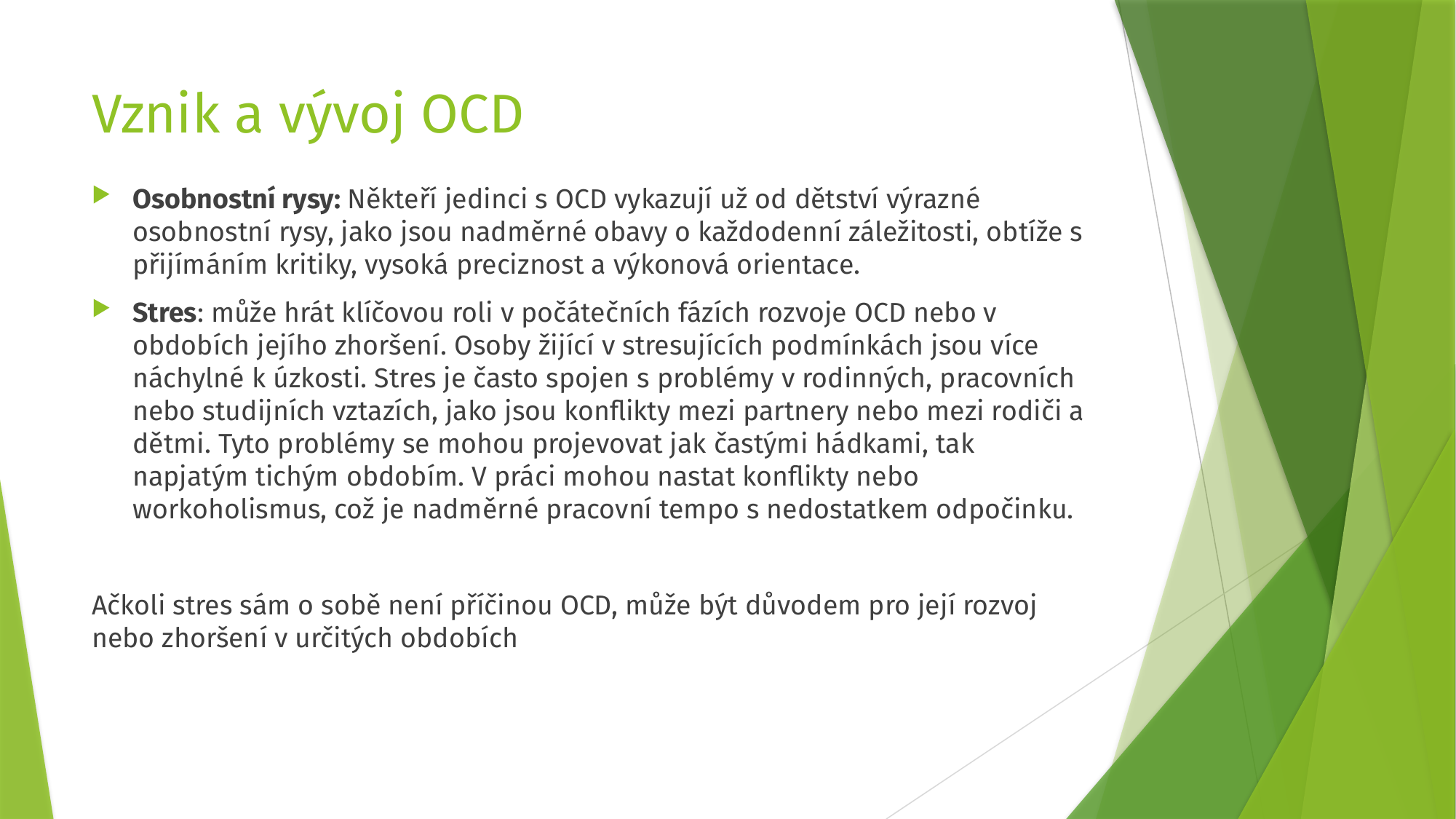

# Vznik a vývoj OCD
Osobnostní rysy: Někteří jedinci s OCD vykazují už od dětství výrazné osobnostní rysy, jako jsou nadměrné obavy o každodenní záležitosti, obtíže s přijímáním kritiky, vysoká preciznost a výkonová orientace.
Stres: může hrát klíčovou roli v počátečních fázích rozvoje OCD nebo v obdobích jejího zhoršení. Osoby žijící v stresujících podmínkách jsou více náchylné k úzkosti. Stres je často spojen s problémy v rodinných, pracovních nebo studijních vztazích, jako jsou konflikty mezi partnery nebo mezi rodiči a dětmi. Tyto problémy se mohou projevovat jak častými hádkami, tak napjatým tichým obdobím. V práci mohou nastat konflikty nebo workoholismus, což je nadměrné pracovní tempo s nedostatkem odpočinku.

Ačkoli stres sám o sobě není příčinou OCD, může být důvodem pro její rozvoj nebo zhoršení v určitých obdobích